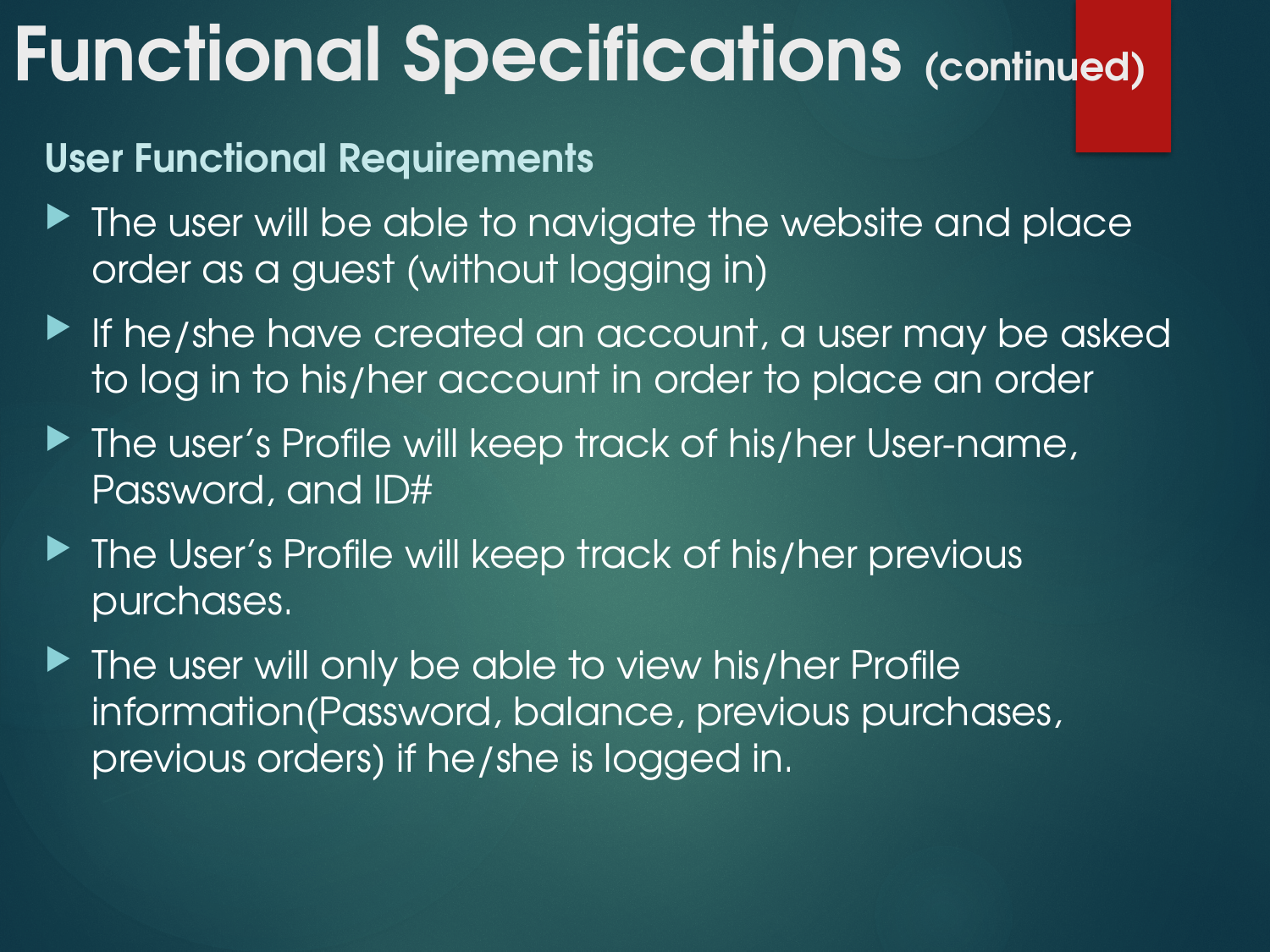

Functional Specifications (continued)

User Functional Requirements
The user will be able to navigate the website and place order as a guest (without logging in)
If he/she have created an account, a user may be asked to log in to his/her account in order to place an order
The user’s Profile will keep track of his/her User-name, Password, and ID#
The User’s Profile will keep track of his/her previous purchases.
The user will only be able to view his/her Profile information(Password, balance, previous purchases, previous orders) if he/she is logged in.